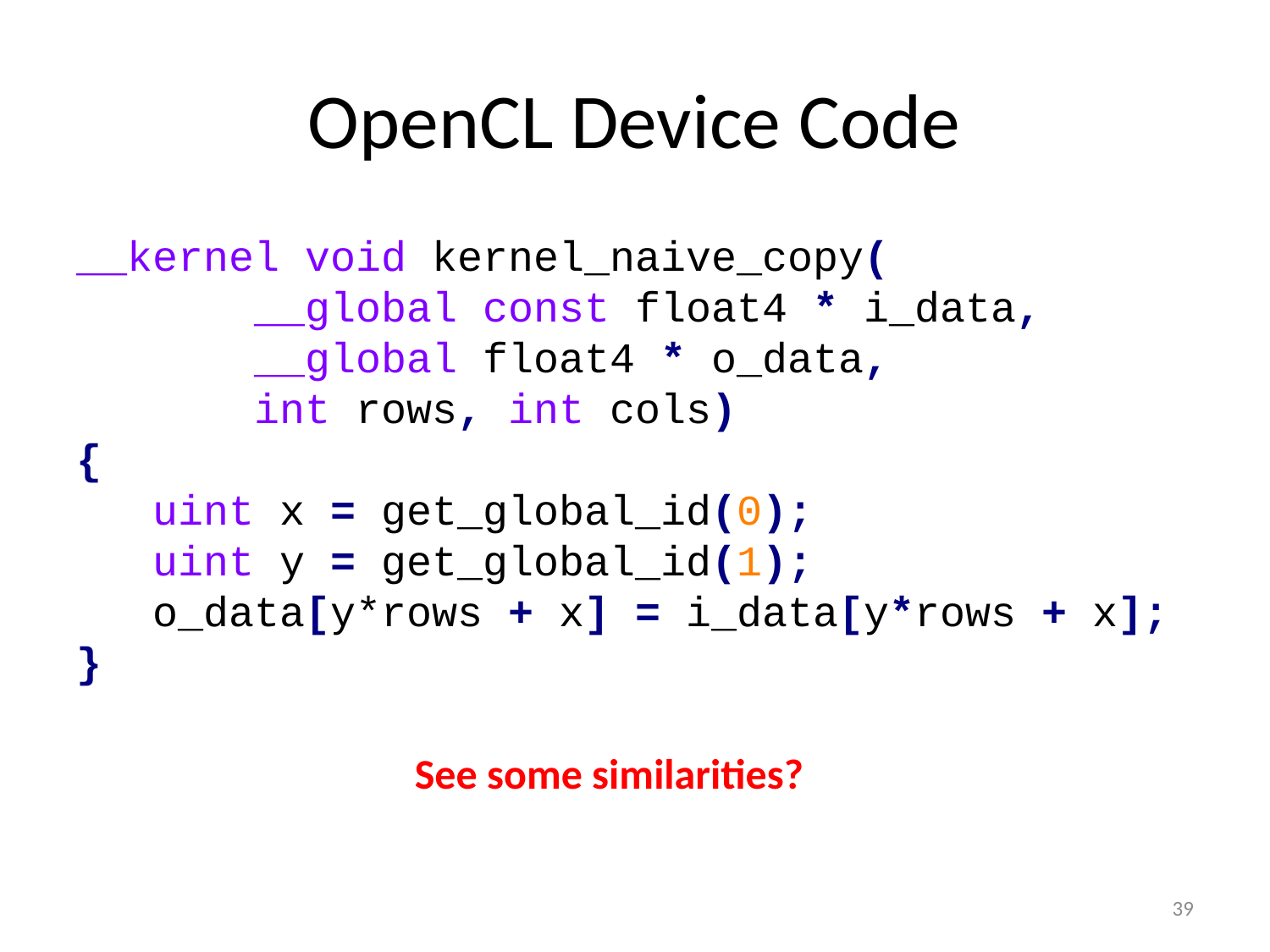

# OpenCL Device Code
__kernel void kernel_naive_copy(
	  __global const float4 * i_data,
       __global float4 * o_data,
       int rows, int cols)
{
   uint x = get_global_id(0);
   uint y = get_global_id(1);
   o_data[y*rows + x] = i_data[y*rows + x];
}

See some similarities?
39